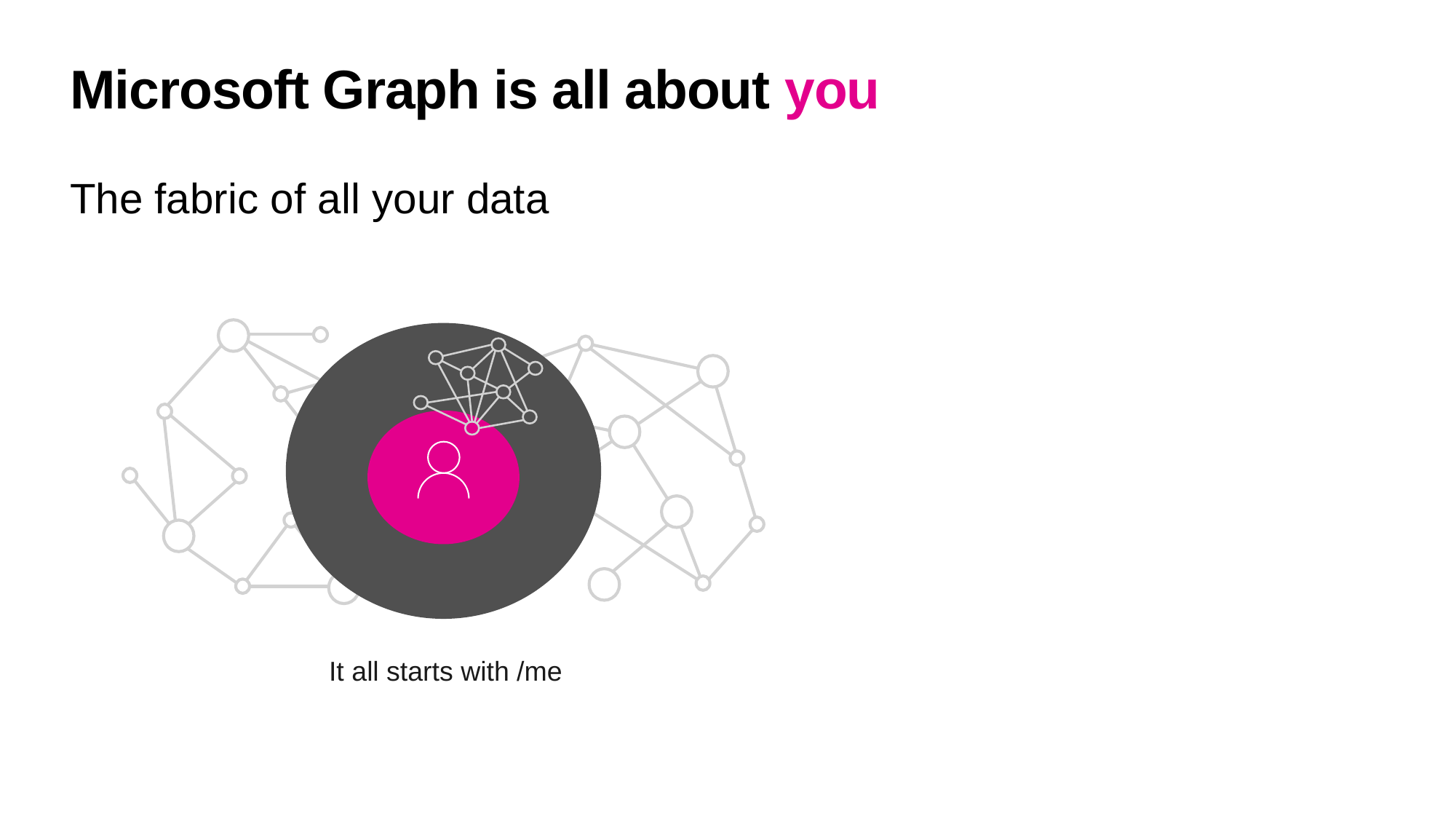

# Microsoft Graph is all about you
The fabric of all your data

It all starts with /me